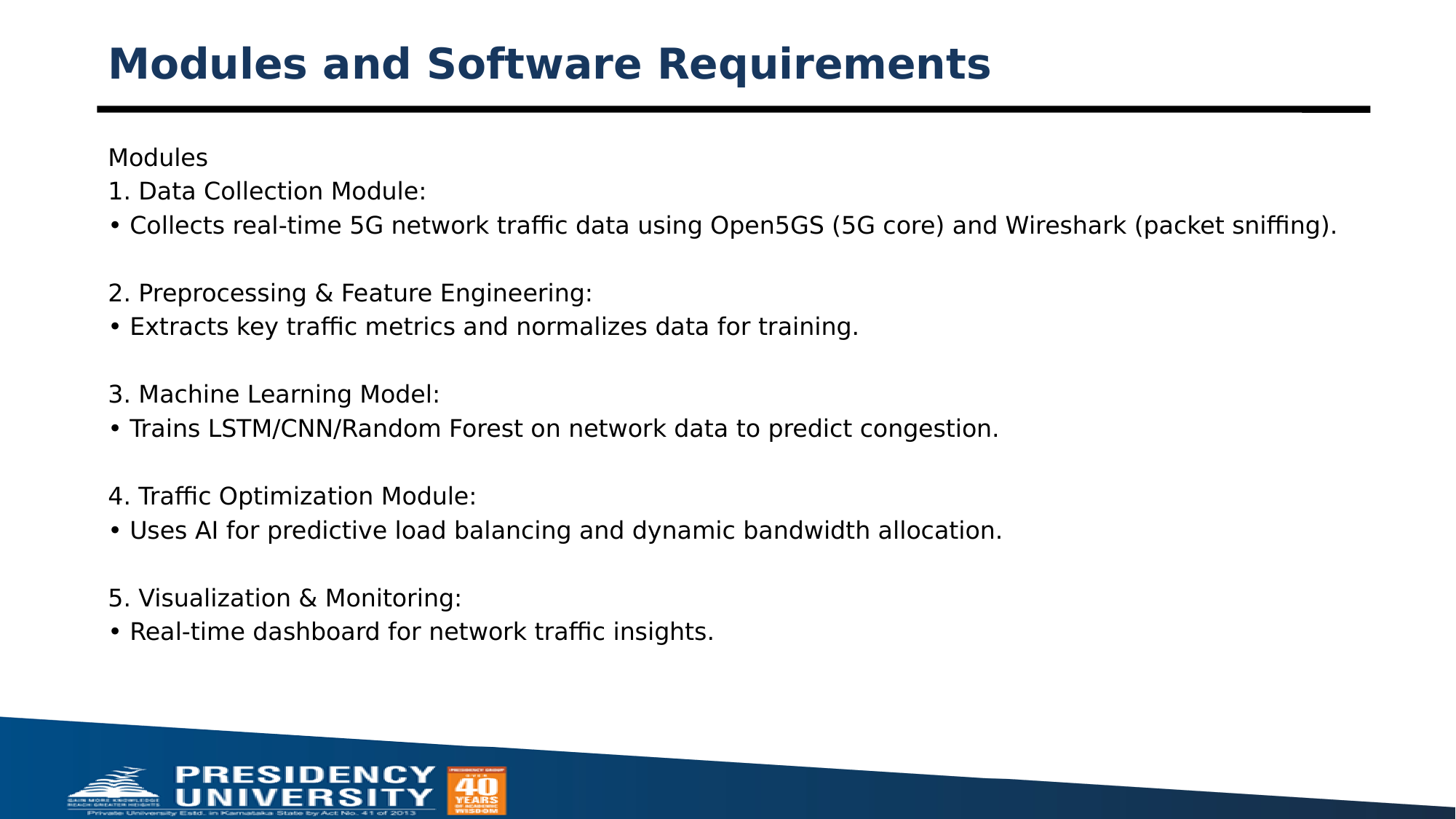

# Modules and Software Requirements
Modules
1. Data Collection Module:
• Collects real-time 5G network traffic data using Open5GS (5G core) and Wireshark (packet sniffing).

2. Preprocessing & Feature Engineering:
• Extracts key traffic metrics and normalizes data for training.

3. Machine Learning Model:
• Trains LSTM/CNN/Random Forest on network data to predict congestion.

4. Traffic Optimization Module:
• Uses AI for predictive load balancing and dynamic bandwidth allocation.

5. Visualization & Monitoring:
• Real-time dashboard for network traffic insights.